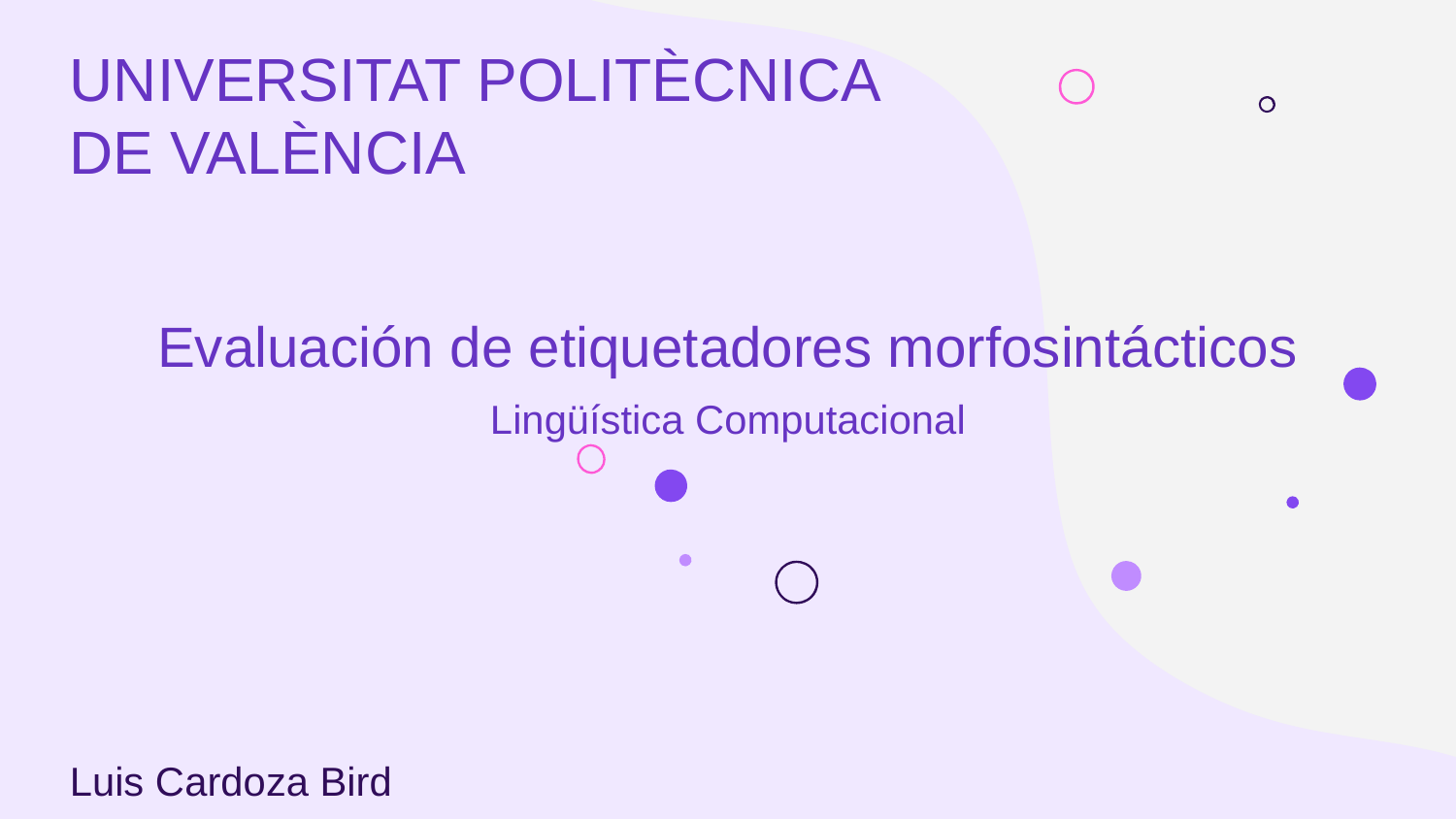

UNIVERSITAT POLITÈCNICA DE VALÈNCIA
Evaluación de etiquetadores morfosintácticos
Lingüística Computacional
# Luis Cardoza Bird